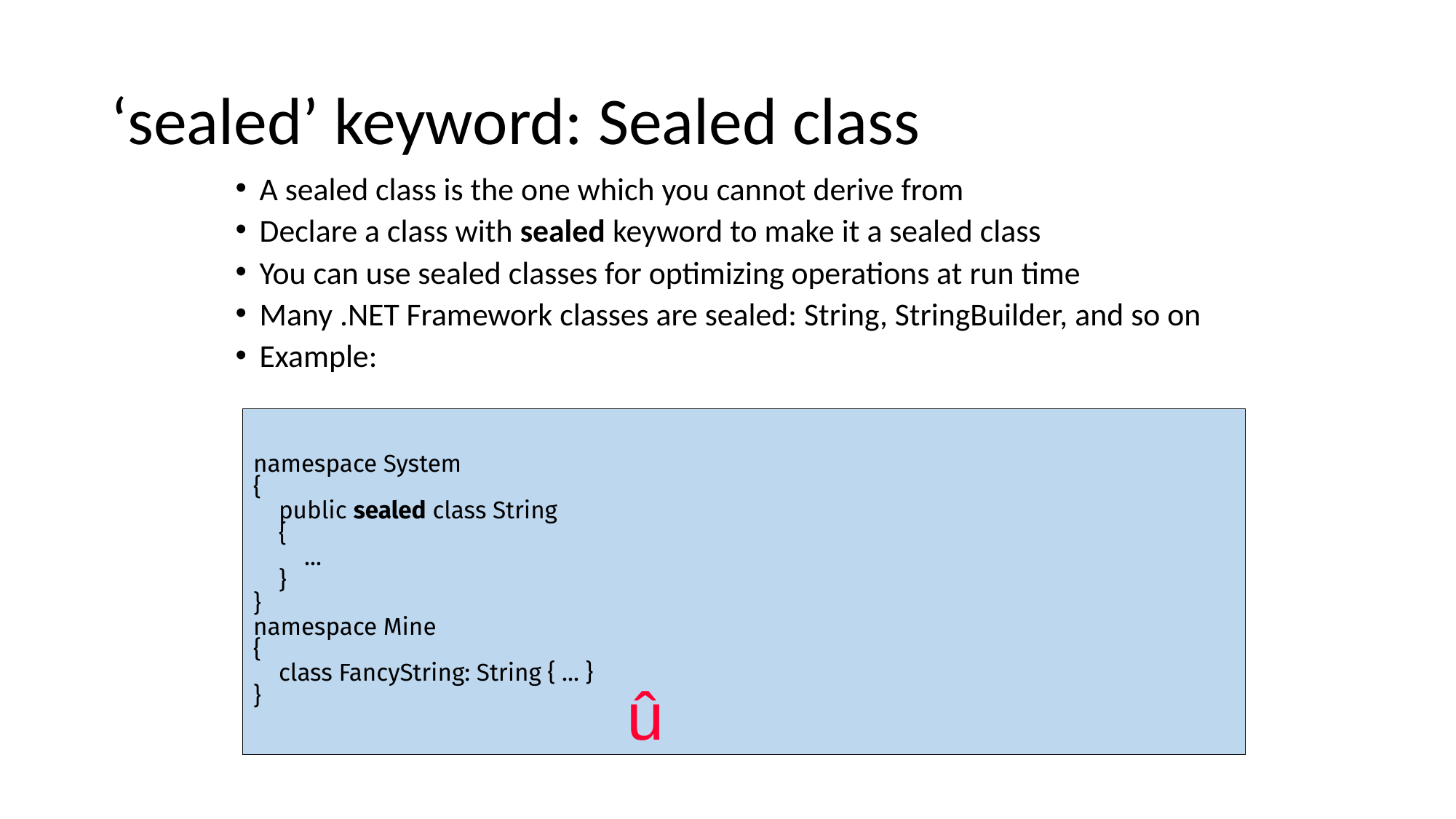

# ‘sealed’ keyword: Sealed class
A sealed class is the one which you cannot derive from
Declare a class with sealed keyword to make it a sealed class
You can use sealed classes for optimizing operations at run time
Many .NET Framework classes are sealed: String, StringBuilder, and so on
Example:

namespace System
{
    public sealed class String
    {
        ...
    }
}
namespace Mine
{
    class FancyString: String { ... }
}
û